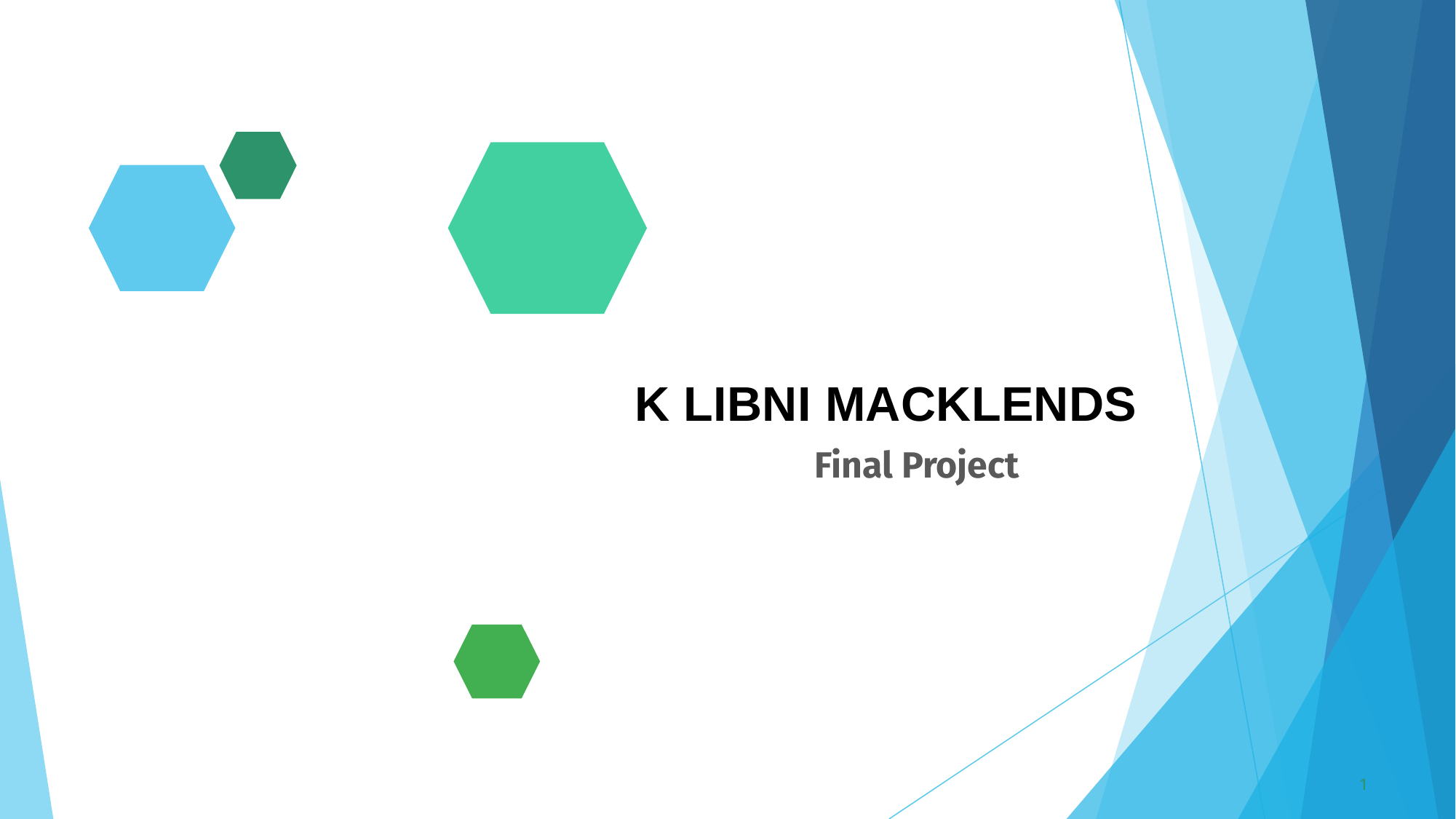

# K LIBNI MACKLENDS
Final Project

1